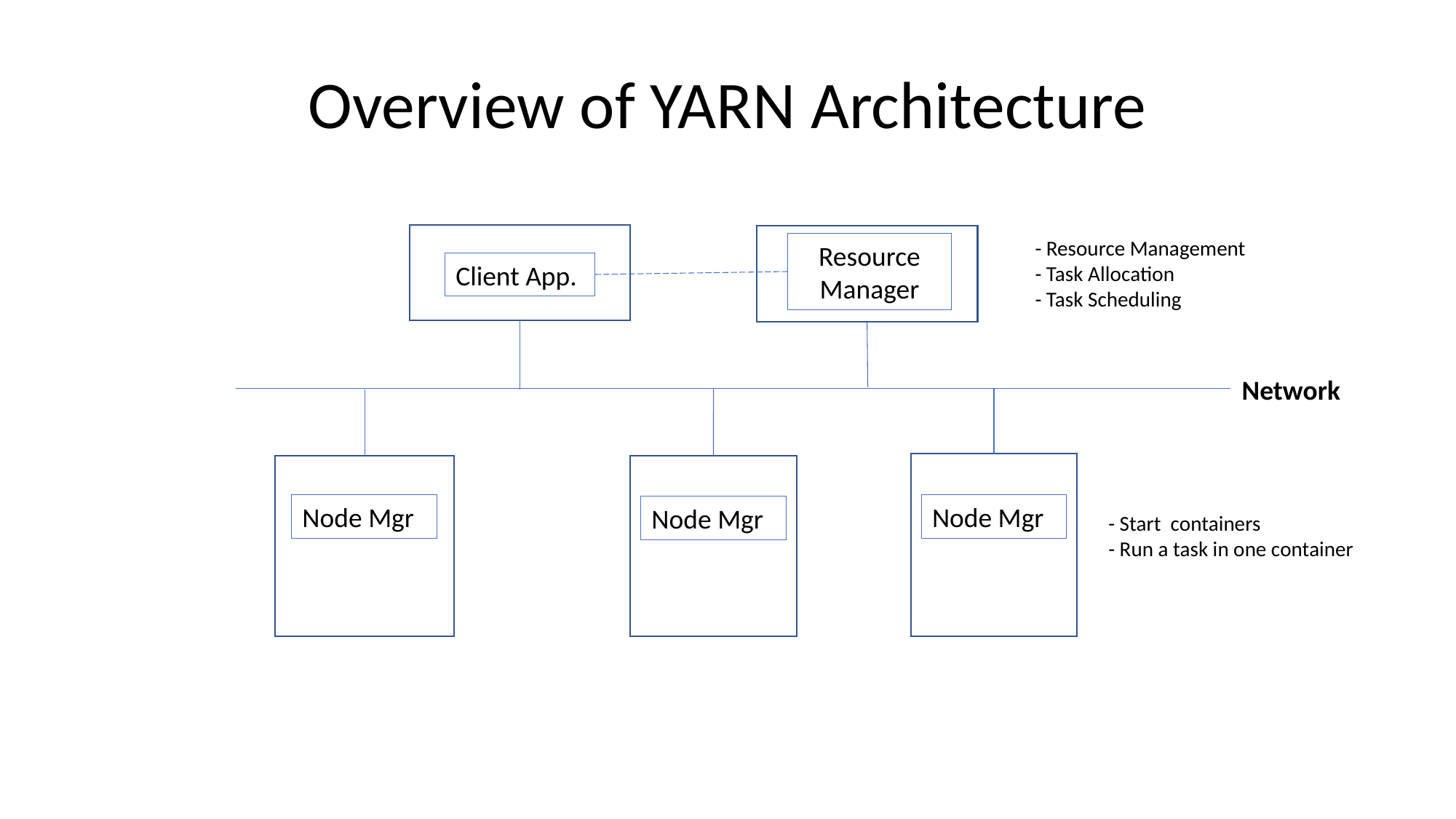

# Overview of YARN Architecture

- Resource Management
- Task Allocation
- Task Scheduling
Resource Manager
Client App.
Network

Node Mgr
Node Mgr
Node Mgr
- Start  containers
- Run a task in one container